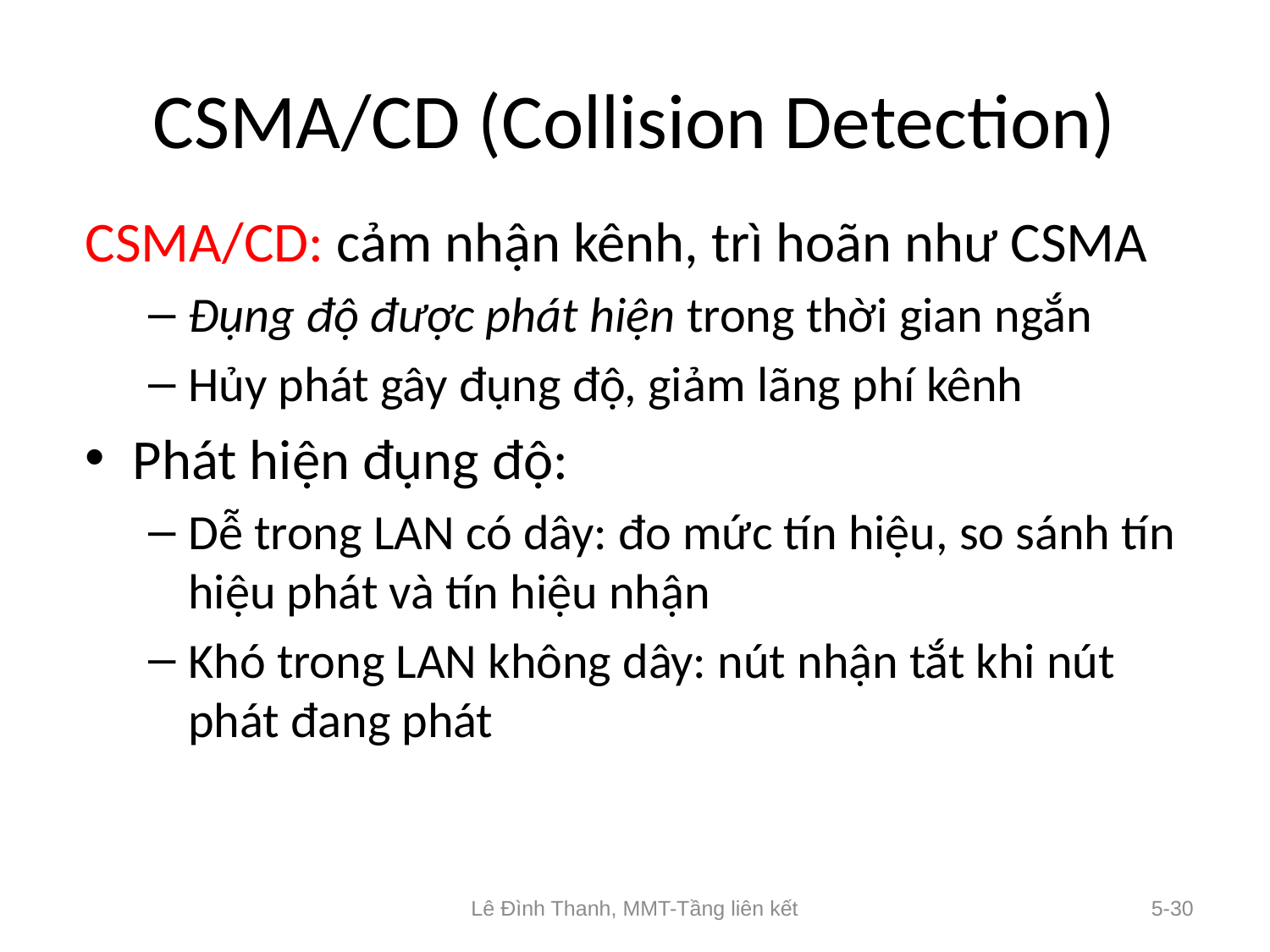

# CSMA/CD (Collision Detection)
CSMA/CD: cảm nhận kênh, trì hoãn như CSMA
Đụng độ được phát hiện trong thời gian ngắn
Hủy phát gây đụng độ, giảm lãng phí kênh
Phát hiện đụng độ:
Dễ trong LAN có dây: đo mức tín hiệu, so sánh tín hiệu phát và tín hiệu nhận
Khó trong LAN không dây: nút nhận tắt khi nút phát đang phát
Lê Đình Thanh, MMT-Tầng liên kết
5-30